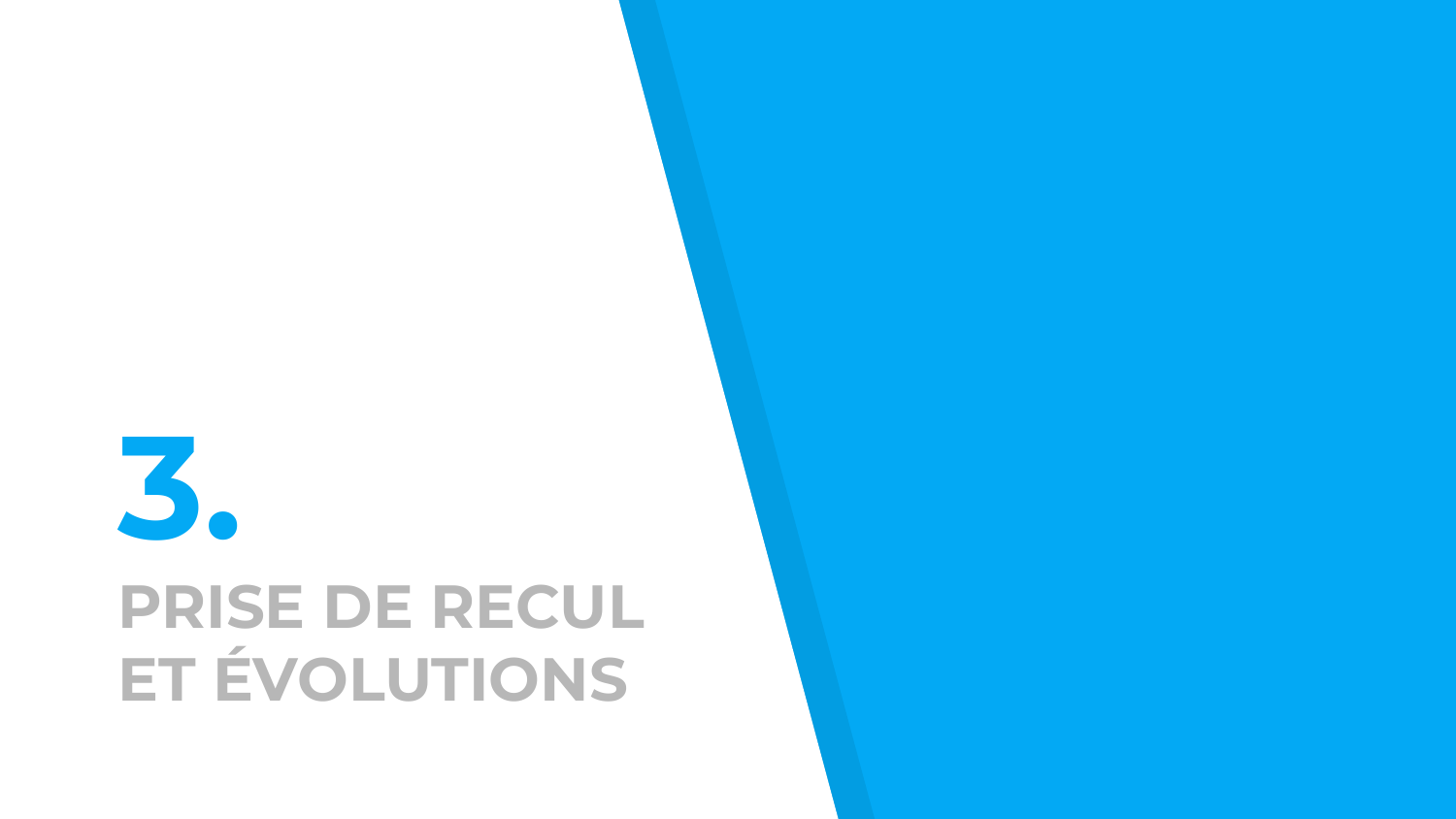

# 3.
PRISE DE RECUL
ET ÉVOLUTIONS